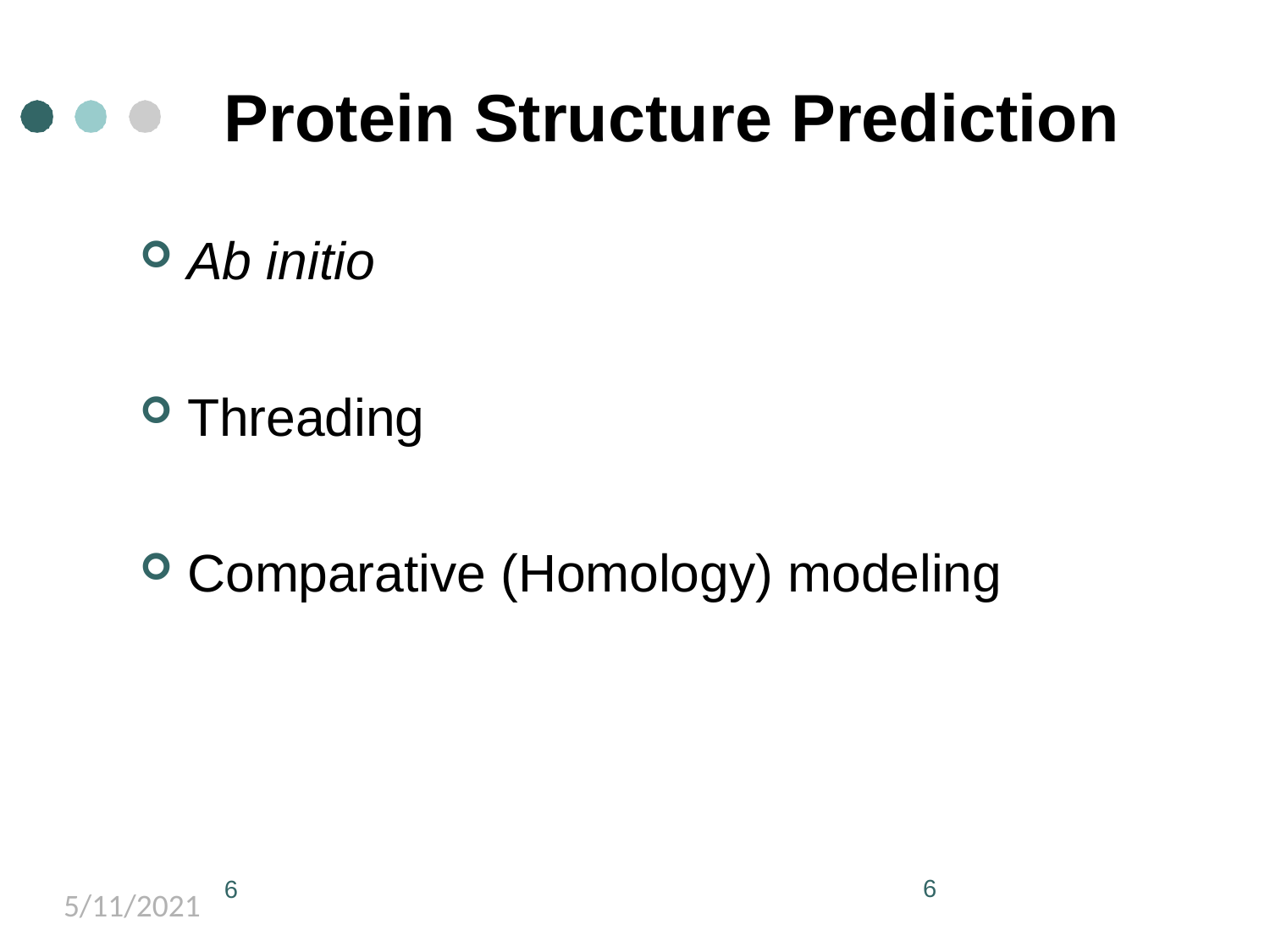

# Protein Structure Prediction
Ab initio

Threading

Comparative (Homology) modeling
6
6
5/11/2021